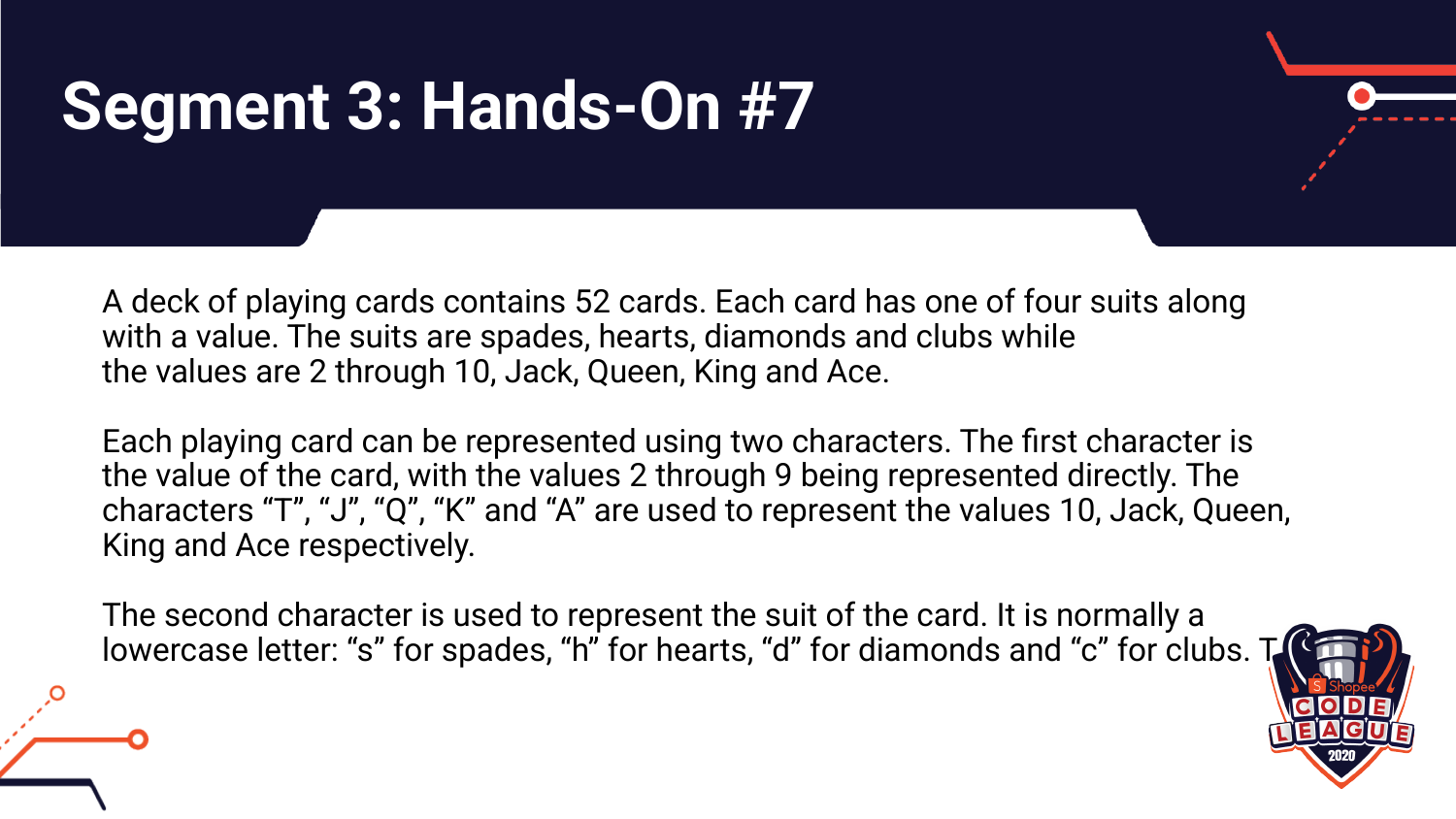

# Segment 3: Hands-On #7
A deck of playing cards contains 52 cards. Each card has one of four suits along with a value. The suits are spades, hearts, diamonds and clubs while
the values are 2 through 10, Jack, Queen, King and Ace.

Each playing card can be represented using two characters. The first character is
the value of the card, with the values 2 through 9 being represented directly. The characters “T”, “J”, “Q”, “K” and “A” are used to represent the values 10, Jack, Queen, King and Ace respectively.

The second character is used to represent the suit of the card. It is normally a lowercase letter: “s” for spades, “h” for hearts, “d” for diamonds and “c” for clubs. T